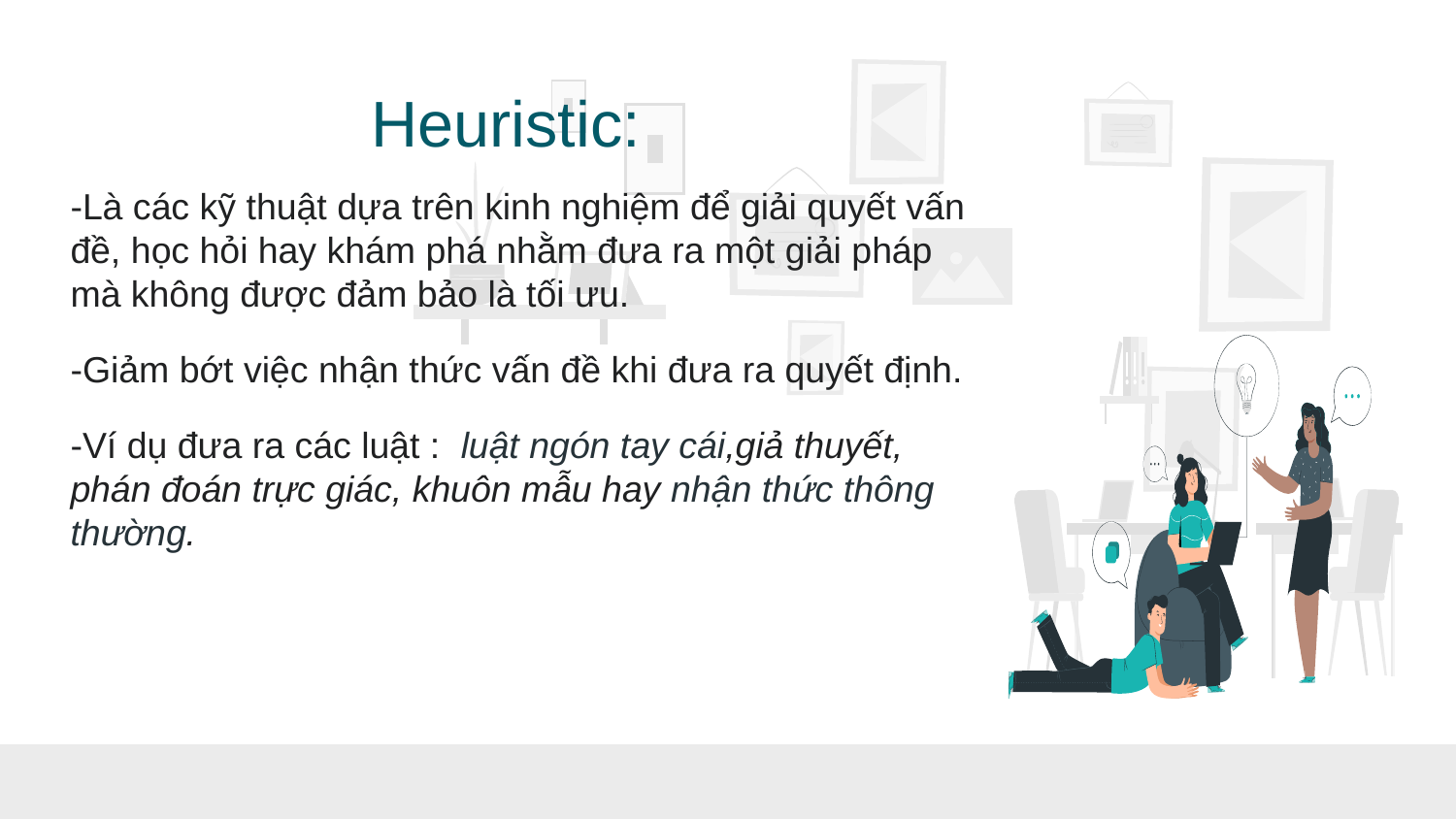

# Heuristic:
-Là các kỹ thuật dựa trên kinh nghiệm để giải quyết vấn đề, học hỏi hay khám phá nhằm đưa ra một giải pháp mà không được đảm bảo là tối ưu.
-Giảm bớt việc nhận thức vấn đề khi đưa ra quyết định.
-Ví dụ đưa ra các luật :  luật ngón tay cái,giả thuyết, phán đoán trực giác, khuôn mẫu hay nhận thức thông thường.